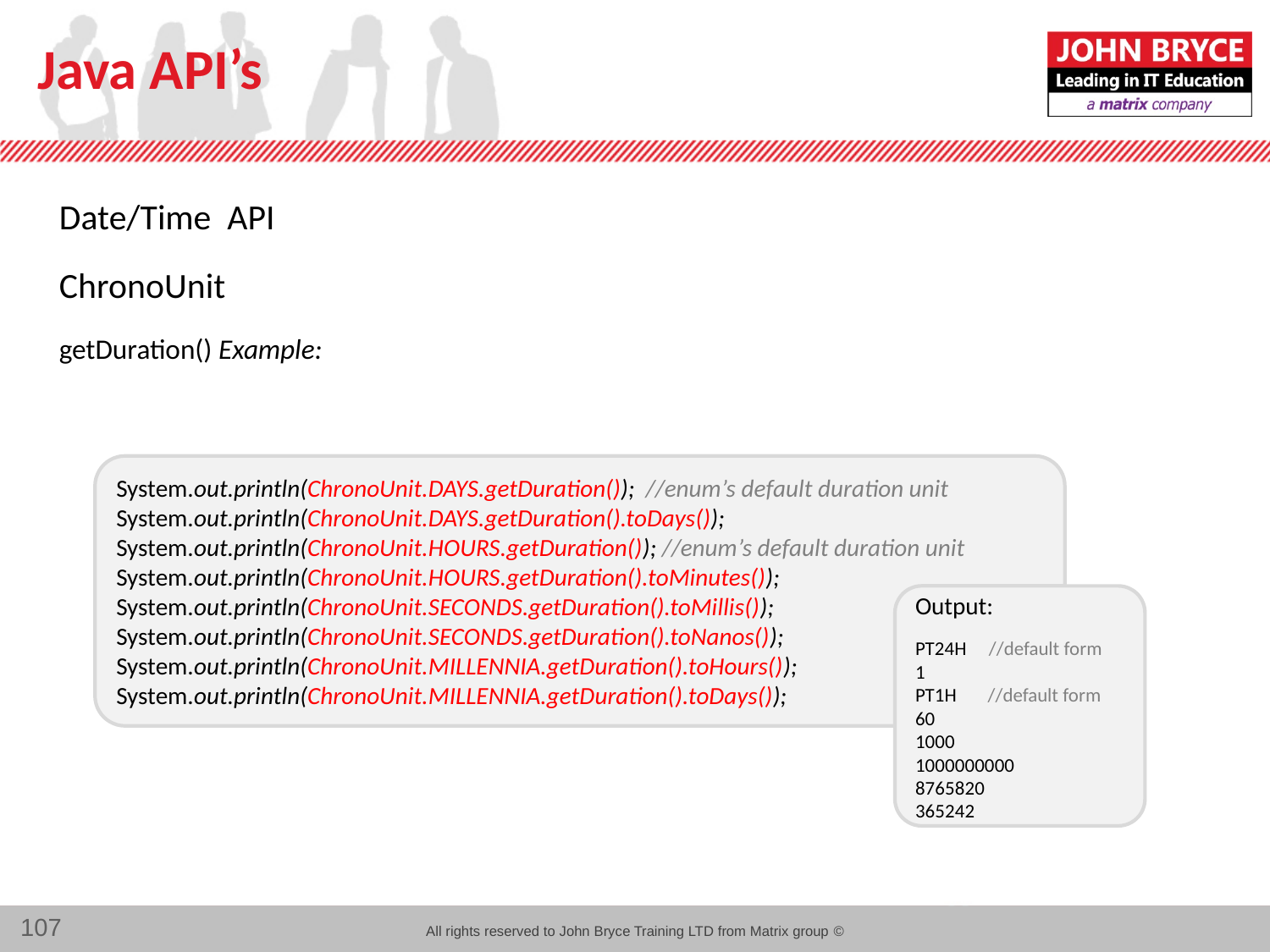

# Java API’s
Date/Time  API

ChronoUnit

getDuration() Example:

System.out.println(ChronoUnit.DAYS.getDuration());  //enum’s default duration unit
System.out.println(ChronoUnit.DAYS.getDuration().toDays());
System.out.println(ChronoUnit.HOURS.getDuration()); //enum’s default duration unit
System.out.println(ChronoUnit.HOURS.getDuration().toMinutes());
System.out.println(ChronoUnit.SECONDS.getDuration().toMillis());
System.out.println(ChronoUnit.SECONDS.getDuration().toNanos());
System.out.println(ChronoUnit.MILLENNIA.getDuration().toHours());
System.out.println(ChronoUnit.MILLENNIA.getDuration().toDays());
Output:

PT24H     //default form
1
PT1H       //default form
60
1000
1000000000
8765820
365242